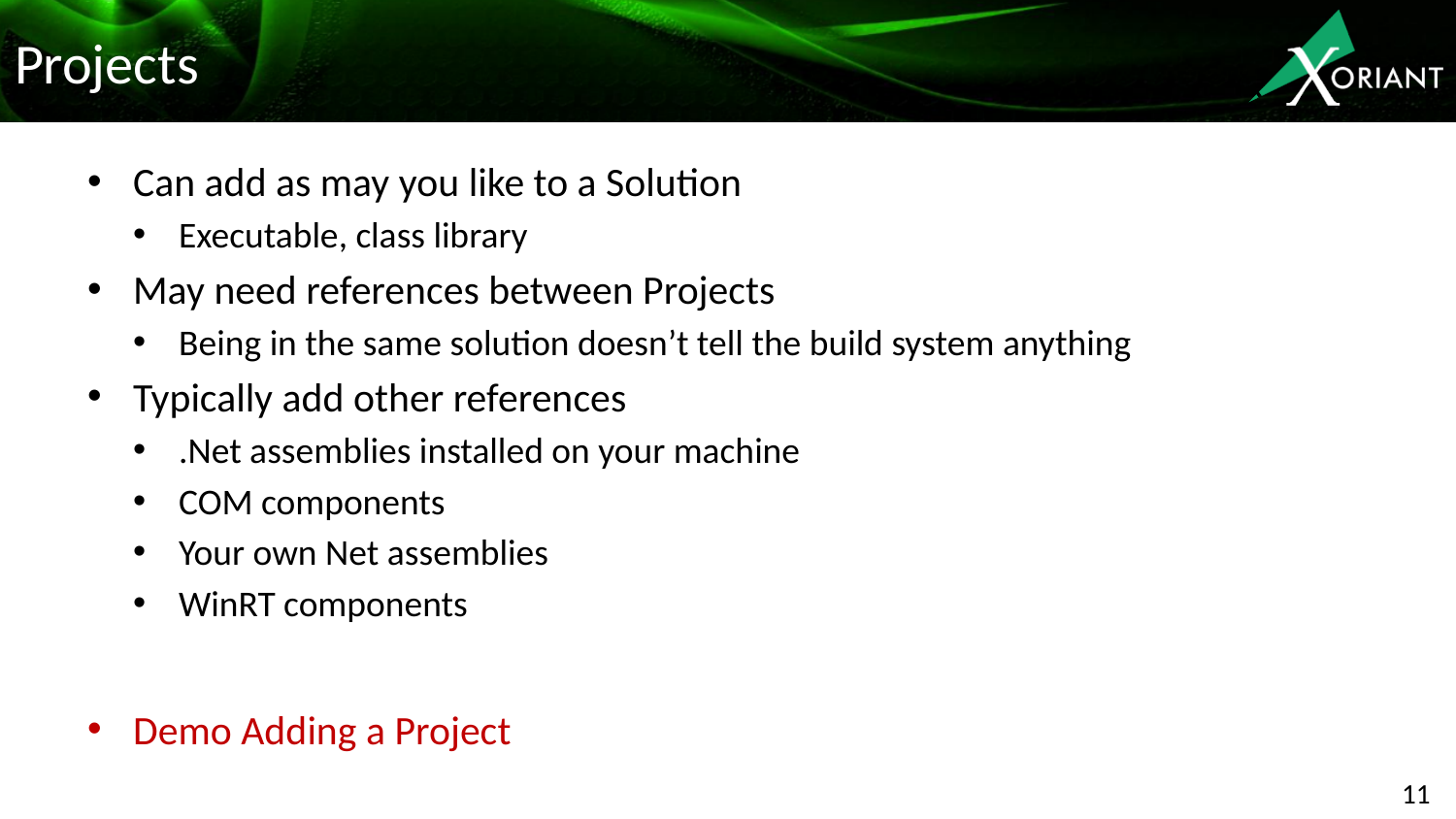

# Projects
Can add as may you like to a Solution
Executable, class library
May need references between Projects
Being in the same solution doesn’t tell the build system anything
Typically add other references
.Net assemblies installed on your machine
COM components
Your own Net assemblies
WinRT components

Demo Adding a Project
11